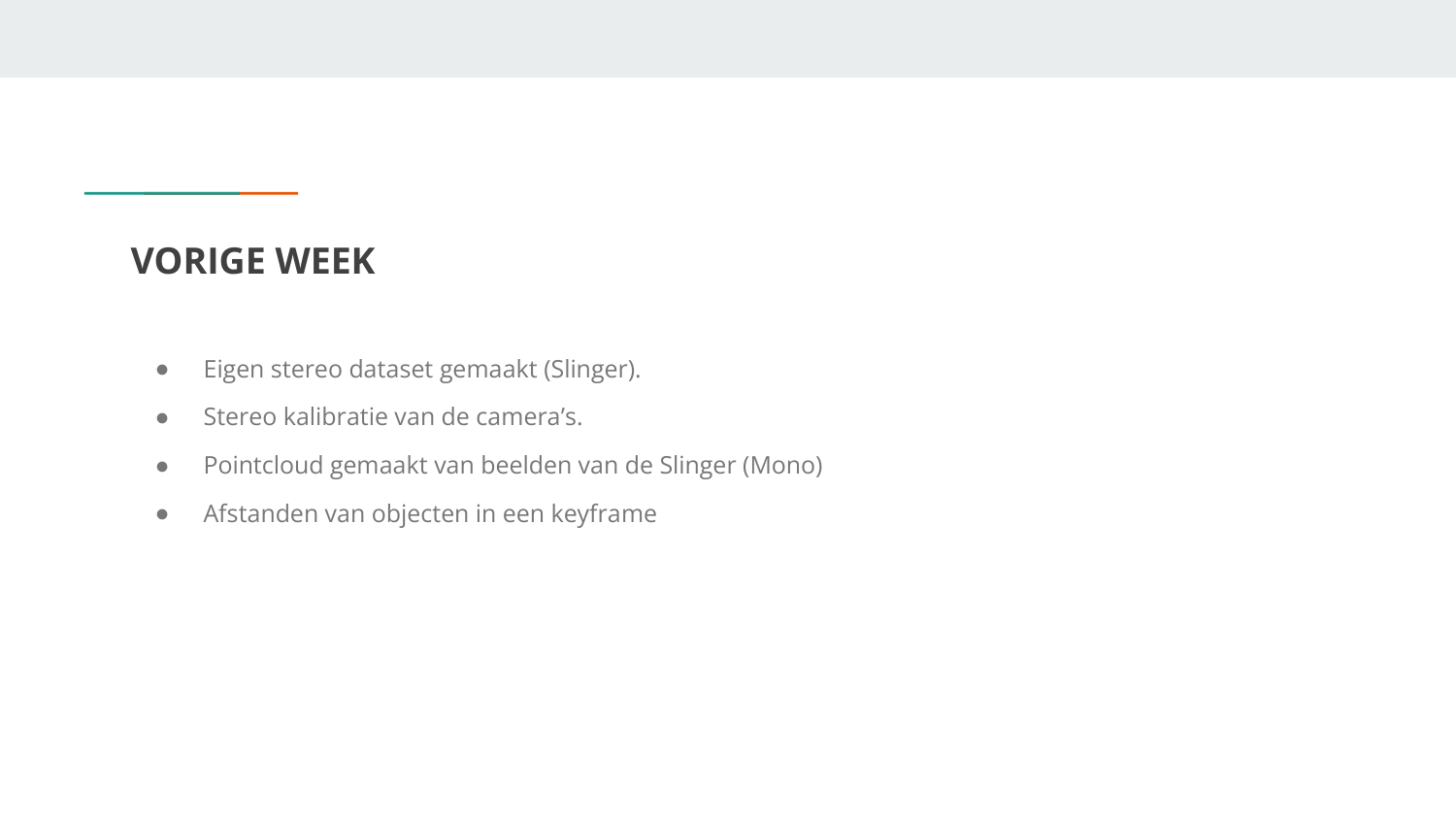

# VORIGE WEEK
Eigen stereo dataset gemaakt (Slinger).
Stereo kalibratie van de camera’s.
Pointcloud gemaakt van beelden van de Slinger (Mono)
Afstanden van objecten in een keyframe